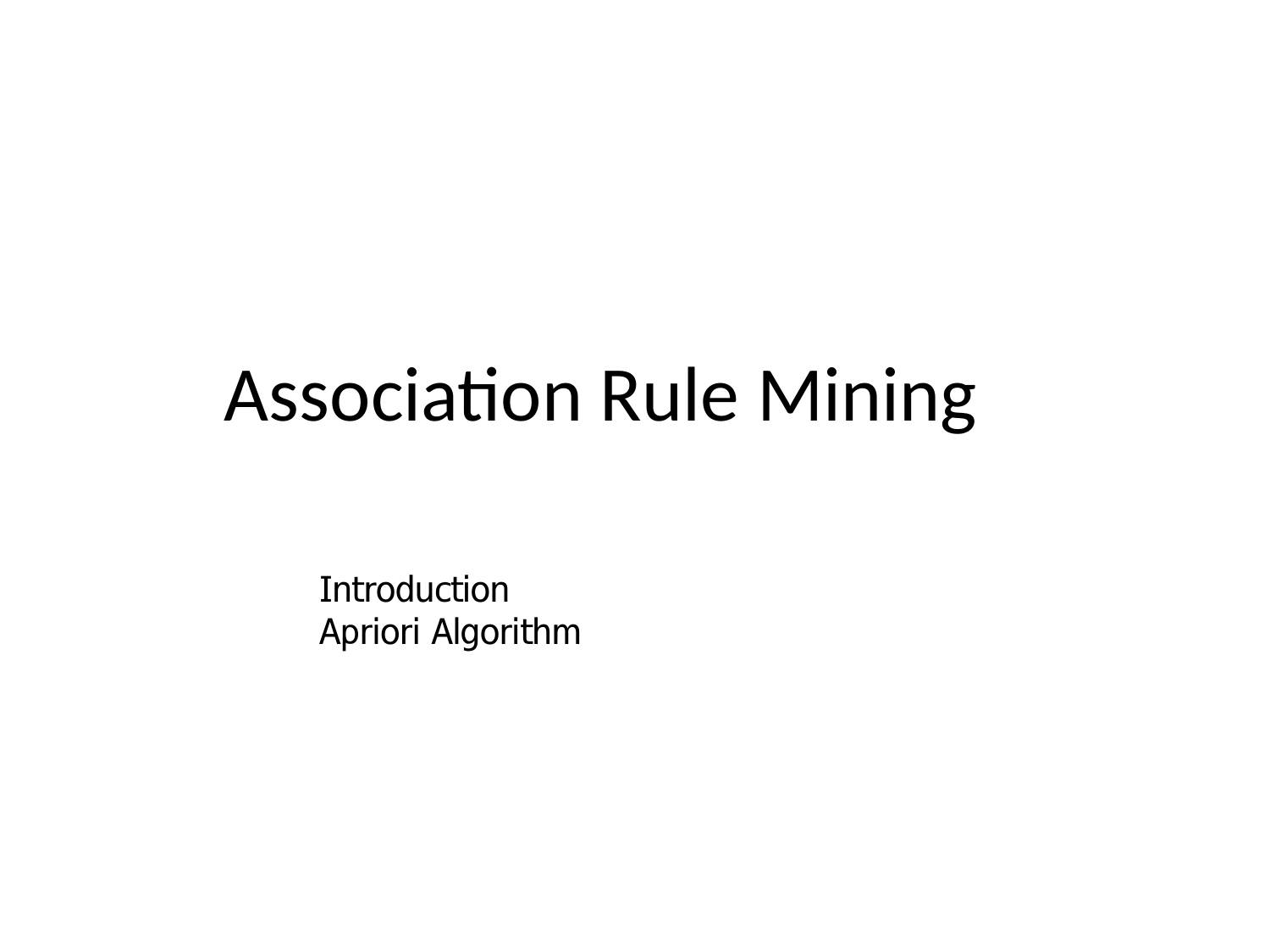

# Association Rule Mining
Introduction
Apriori Algorithm